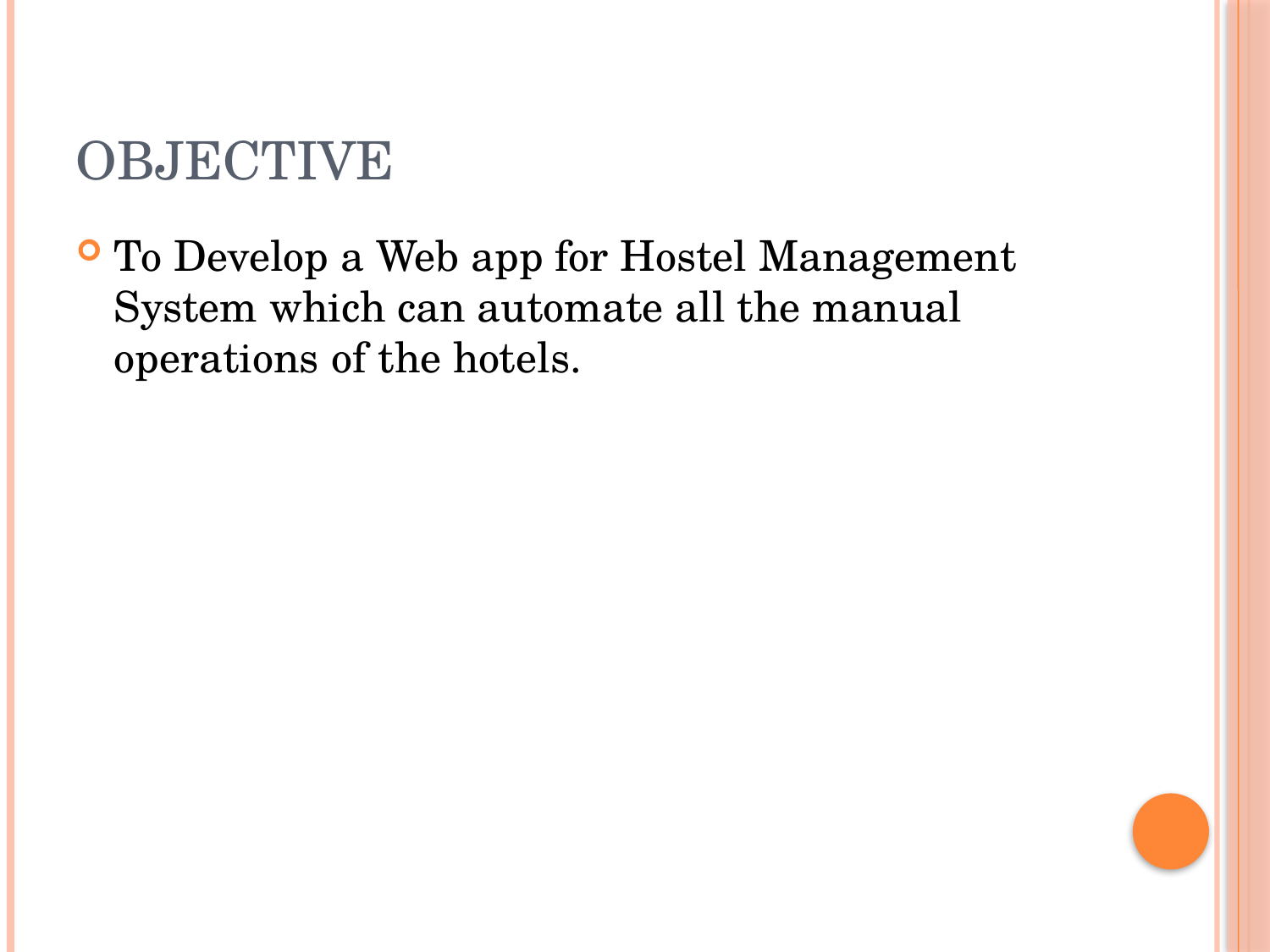

# Objective
To Develop a Web app for Hostel Management System which can automate all the manual operations of the hotels.